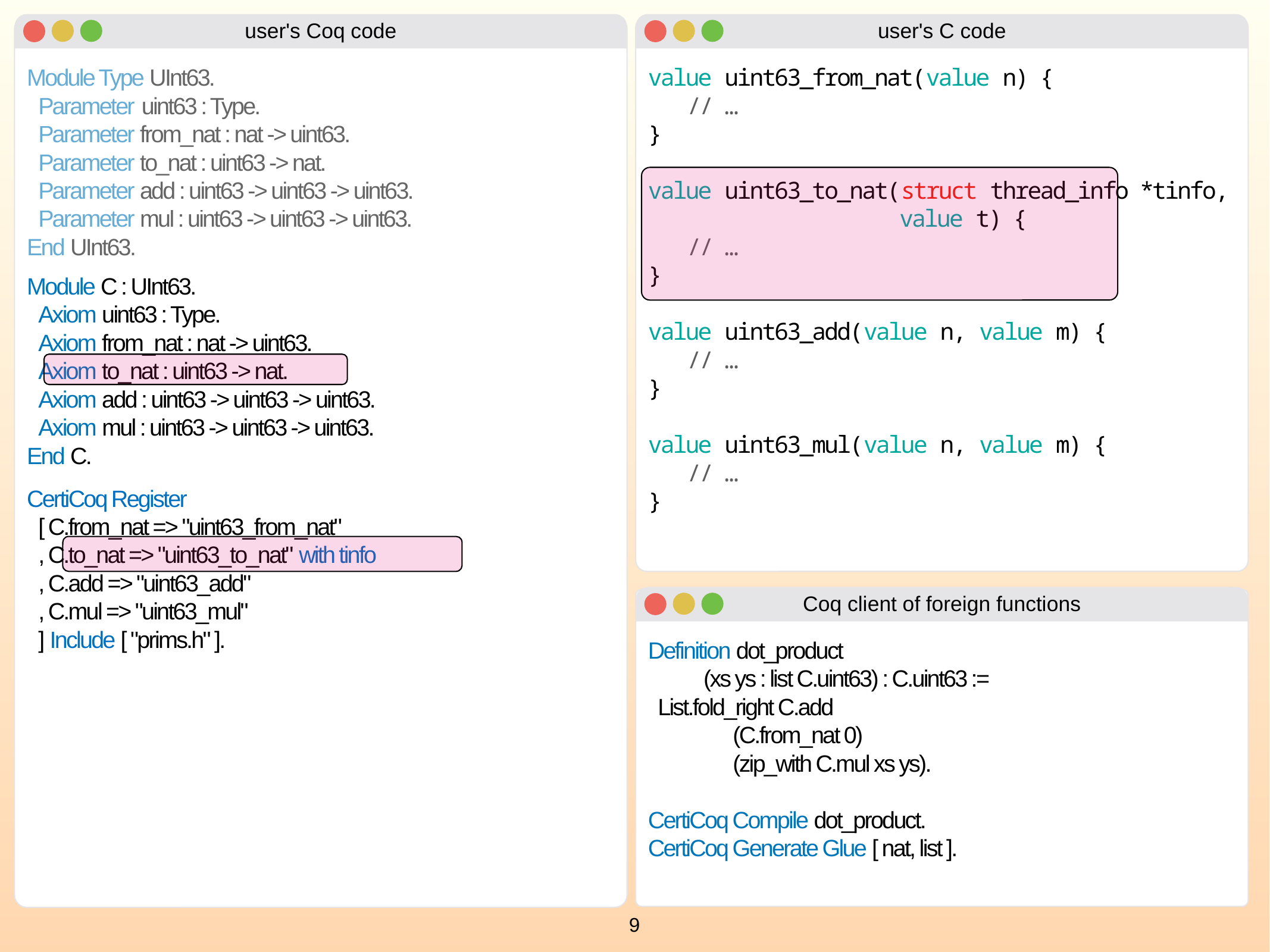

user's C code
user's Coq code

Module Type UInt63.
  Parameter uint63 : Type.
  Parameter from_nat : nat -> uint63.
  Parameter to_nat : uint63 -> nat.
  Parameter add : uint63 -> uint63 -> uint63.
  Parameter mul : uint63 -> uint63 -> uint63.
End UInt63.
value uint63_from_nat(value n) {
   // …
}
value uint63_to_nat(struct thread_info *tinfo,
                    value t) {
   // …
}
value uint63_add(value n, value m) {
   // …
}
value uint63_mul(value n, value m) {
   // …
}

Module C : UInt63.
  Axiom uint63 : Type.
  Axiom from_nat : nat -> uint63.
  Axiom to_nat : uint63 -> nat.
  Axiom add : uint63 -> uint63 -> uint63.
  Axiom mul : uint63 -> uint63 -> uint63.
End C.

CertiCoq Register
  [ C.from_nat => "uint63_from_nat"
  , C.to_nat => "uint63_to_nat" with tinfo
  , C.add => "uint63_add"
  , C.mul => "uint63_mul"
  ] Include [ "prims.h" ].
Coq client of foreign functions

Definition dot_product
           (xs ys : list C.uint63) : C.uint63 :=
  List.fold_right C.add
                 (C.from_nat 0)
                 (zip_with C.mul xs ys).

CertiCoq Compile dot_product.
CertiCoq Generate Glue [ nat, list ].

9